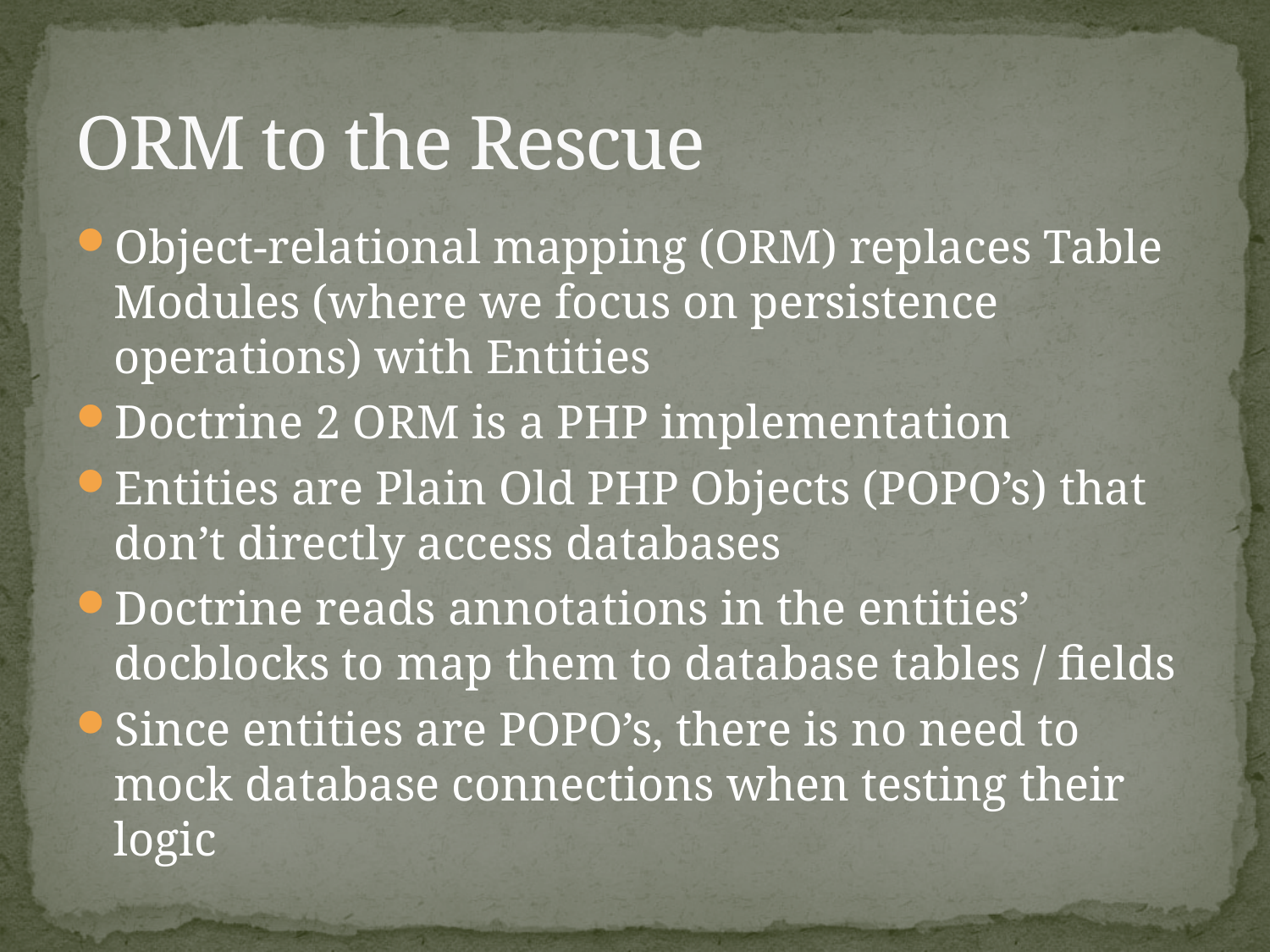

# ORM to the Rescue
Object-relational mapping (ORM) replaces Table Modules (where we focus on persistence operations) with Entities
Doctrine 2 ORM is a PHP implementation
Entities are Plain Old PHP Objects (POPO’s) that don’t directly access databases
Doctrine reads annotations in the entities’ docblocks to map them to database tables / fields
Since entities are POPO’s, there is no need to mock database connections when testing their logic